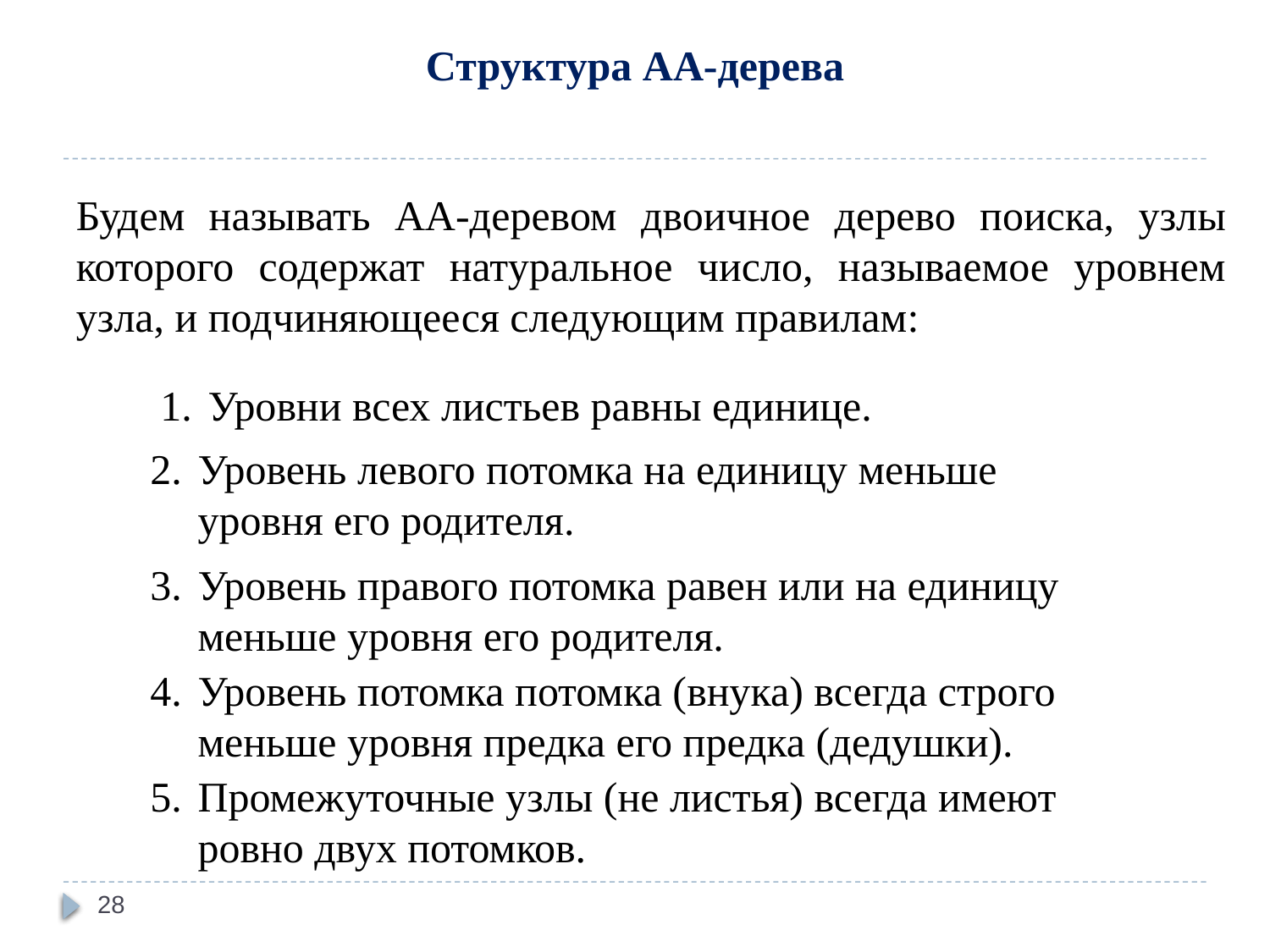

# Структура АА-дерева
Будем называть АА-деревом двоичное дерево поиска, узлы которого содержат натуральное число, называемое уровнем узла, и подчиняющееся следующим правилам:
Уровни всех листьев равны единице.
Уровень левого потомка на единицу меньше уровня его родителя.
Уровень правого потомка равен или на единицу меньше уровня его родителя.
Уровень потомка потомка (внука) всегда строго меньше уровня предка его предка (дедушки).
Промежуточные узлы (не листья) всегда имеют ровно двух потомков.
28